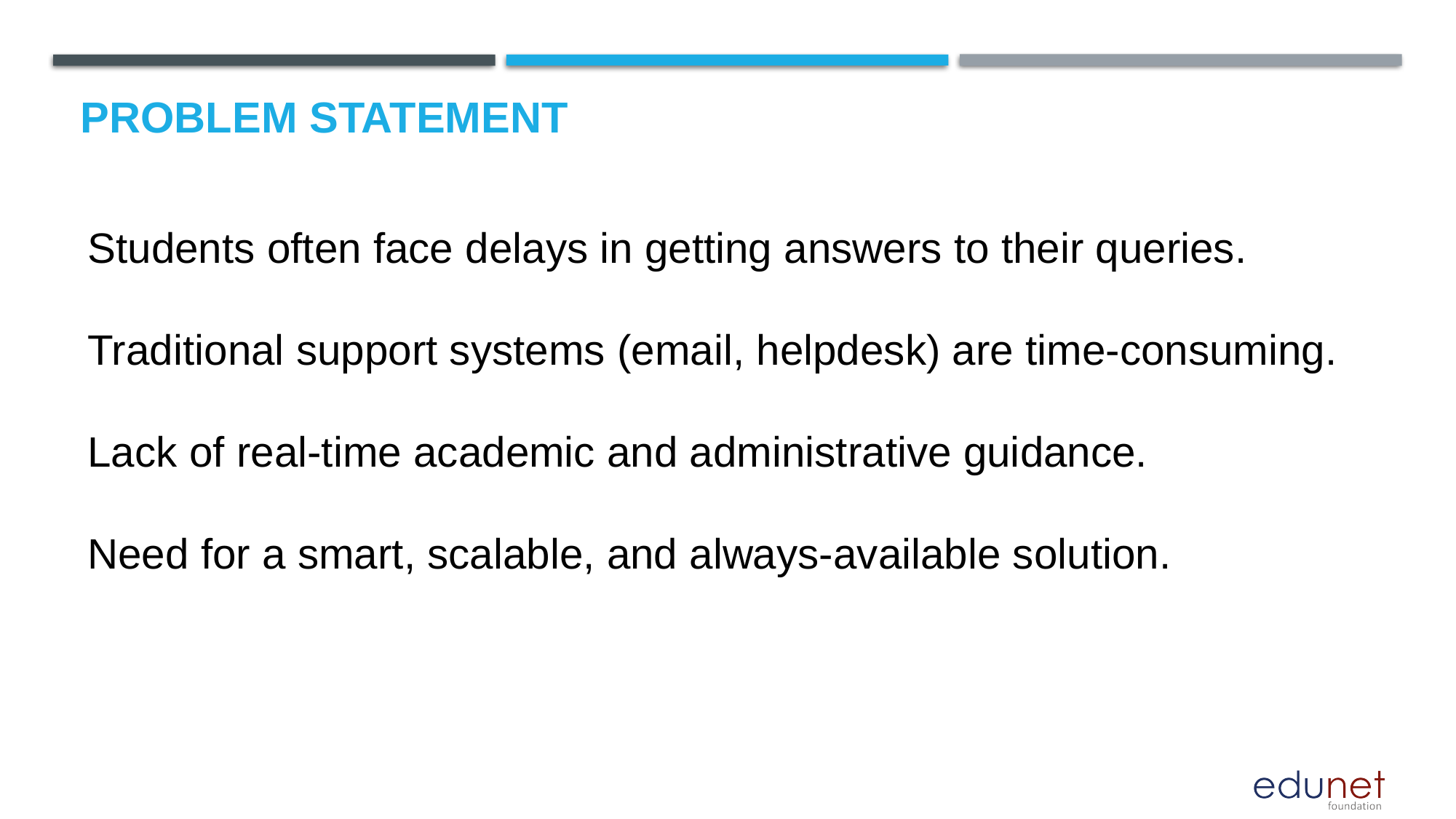

# Problem Statement

Students often face delays in getting answers to their queries.

Traditional support systems (email, helpdesk) are time-consuming.

Lack of real-time academic and administrative guidance.

Need for a smart, scalable, and always-available solution.